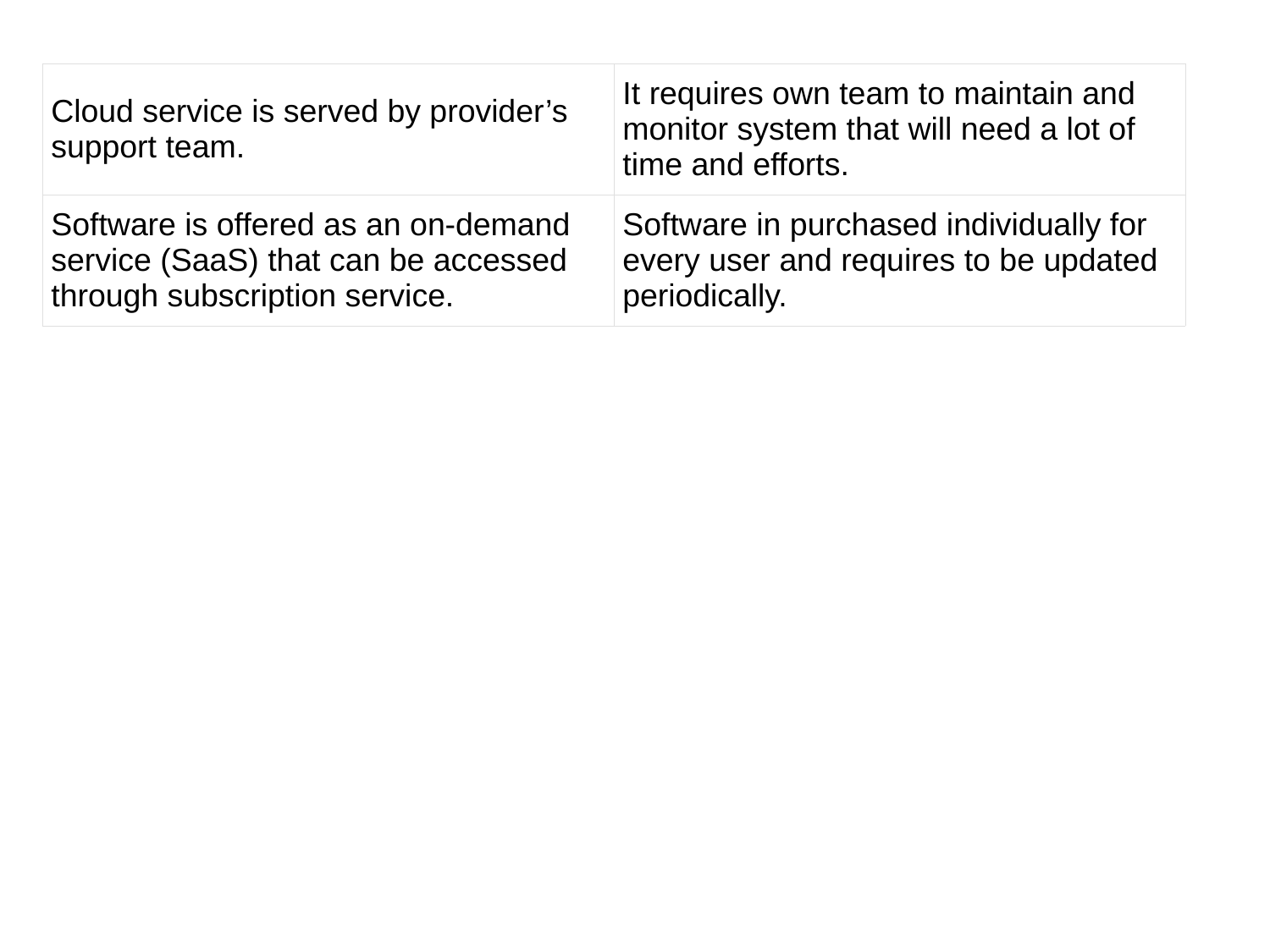

| Cloud service is served by provider’s support team. | It requires own team to maintain and monitor system that will need a lot of time and efforts. |
| --- | --- |
| Software is offered as an on-demand service (SaaS) that can be accessed through subscription service. | Software in purchased individually for every user and requires to be updated periodically. |